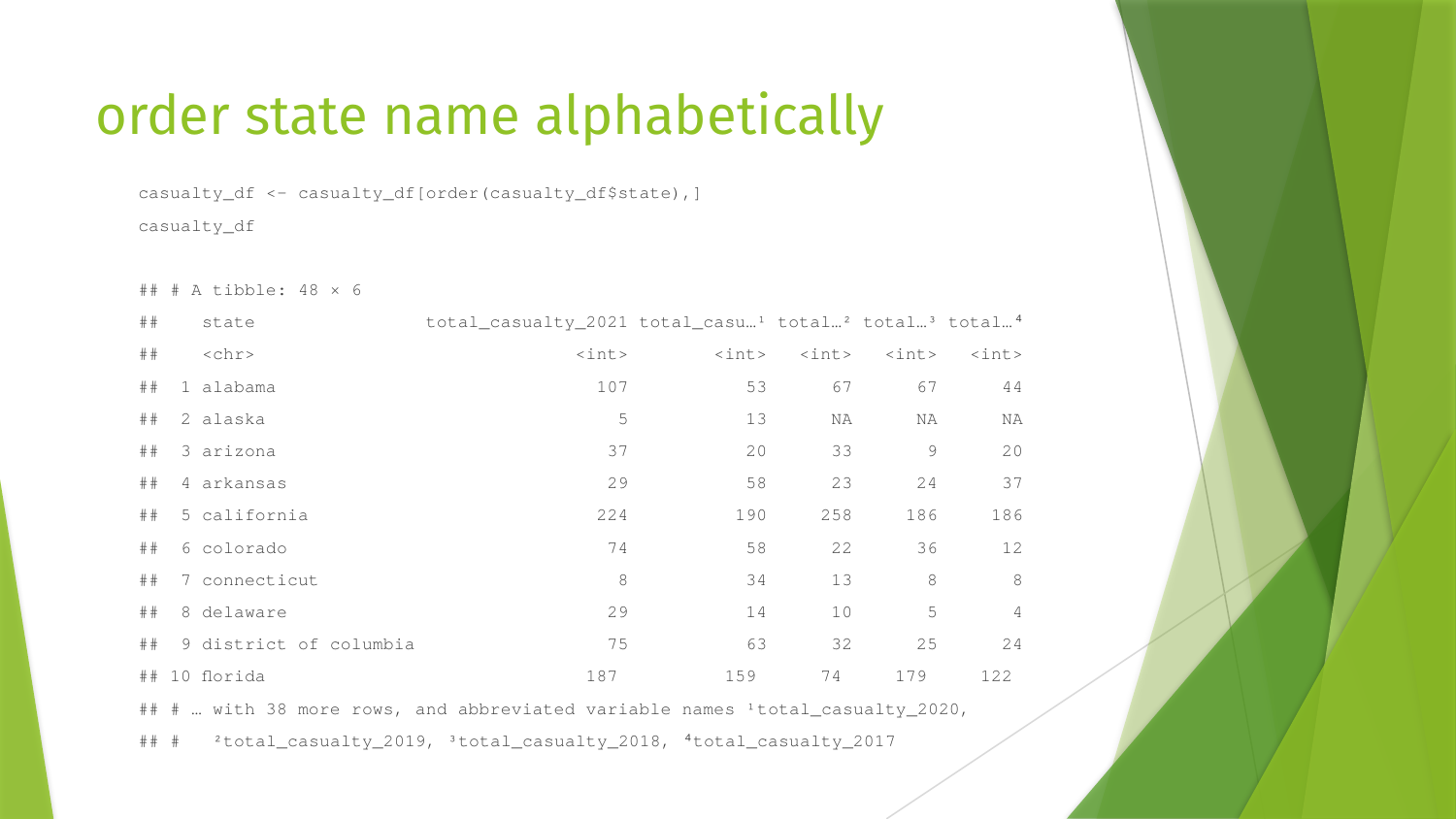

# order state name alphabetically
casualty_df <- casualty_df[order(casualty_df$state),]
casualty_df

## # A tibble: 48 × 6
##    state                total_casualty_2021 total_casu…¹ total…² total…³ total…⁴
##    <chr>                              <int>        <int>   <int>   <int>   <int>
##  1 alabama                              107           53      67      67      44
##  2 alaska                                 5           13      NA      NA      NA
##  3 arizona                               37           20      33       9      20
##  4 arkansas                              29           58      23      24      37
##  5 california                           224          190     258     186     186
##  6 colorado                              74           58      22      36      12
##  7 connecticut                            8           34      13       8       8
##  8 delaware                              29           14      10       5       4
##  9 district of columbia                  75           63      32      25      24
## 10 florida                              187          159      74     179     122
## # … with 38 more rows, and abbreviated variable names ¹​total_casualty_2020,
## #   ²​total_casualty_2019, ³​total_casualty_2018, ⁴​total_casualty_2017